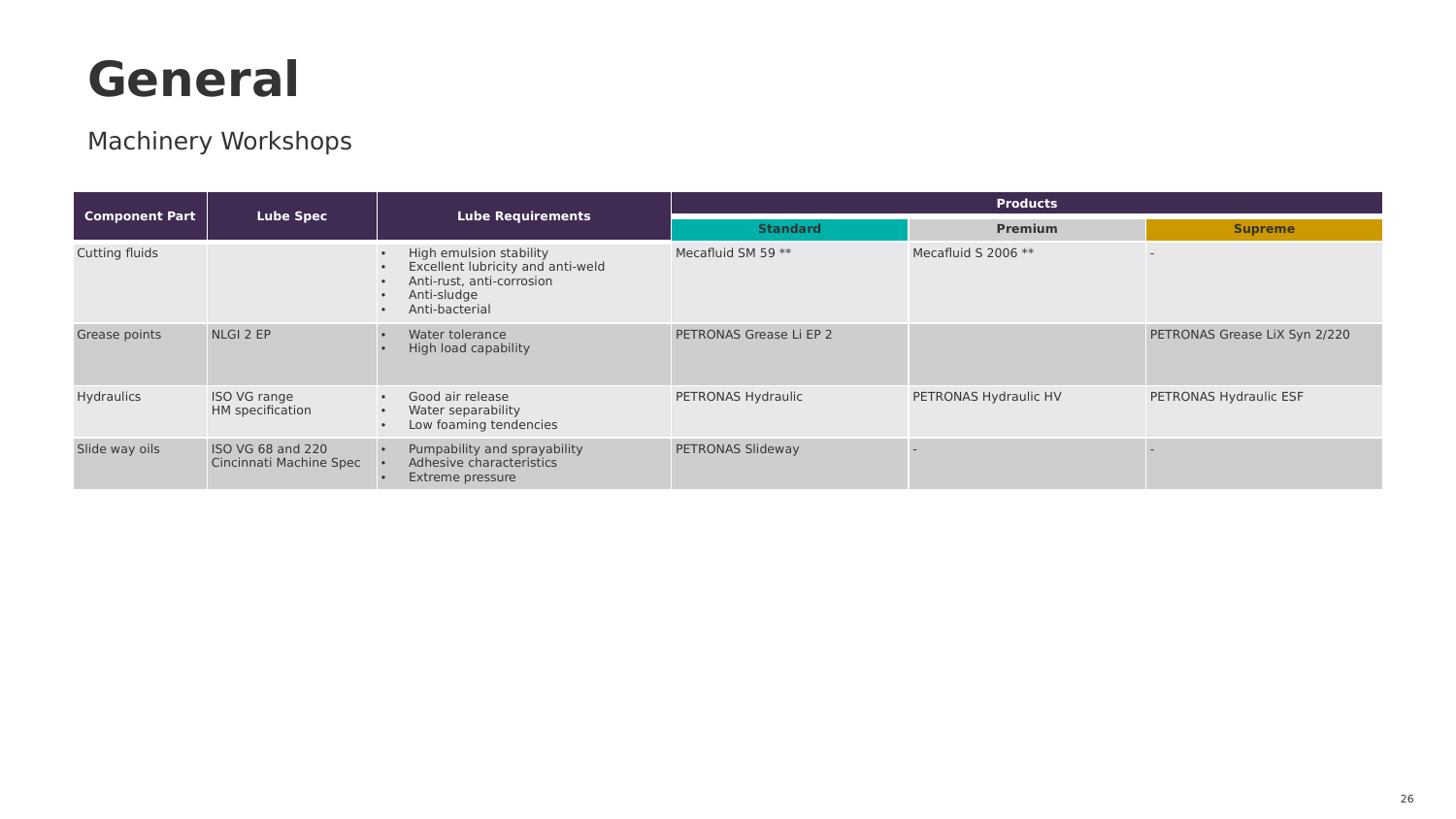

# General
Machinery Workshops
| Component Part | Lube Spec | Lube Requirements | Products |  |  |
| --- | --- | --- | --- | --- | --- |
|  |  |  | Standard | Premium | Supreme |
| Cutting fluids |  | High emulsion stability Excellent lubricity and anti-weld Anti-rust, anti-corrosion Anti-sludge Anti-bacterial | Mecafluid SM 59 \*\* | Mecafluid S 2006 \*\* | - |
| Grease points | NLGI 2 EP | Water tolerance High load capability | PETRONAS Grease Li EP 2 |  | PETRONAS Grease LiX Syn 2/220 |
| Hydraulics | ISO VG range HM specification | Good air release Water separability Low foaming tendencies | PETRONAS Hydraulic | PETRONAS Hydraulic HV | PETRONAS Hydraulic ESF |
| Slide way oils | ISO VG 68 and 220 Cincinnati Machine Spec | Pumpability and sprayability Adhesive characteristics Extreme pressure | PETRONAS Slideway | - | - |